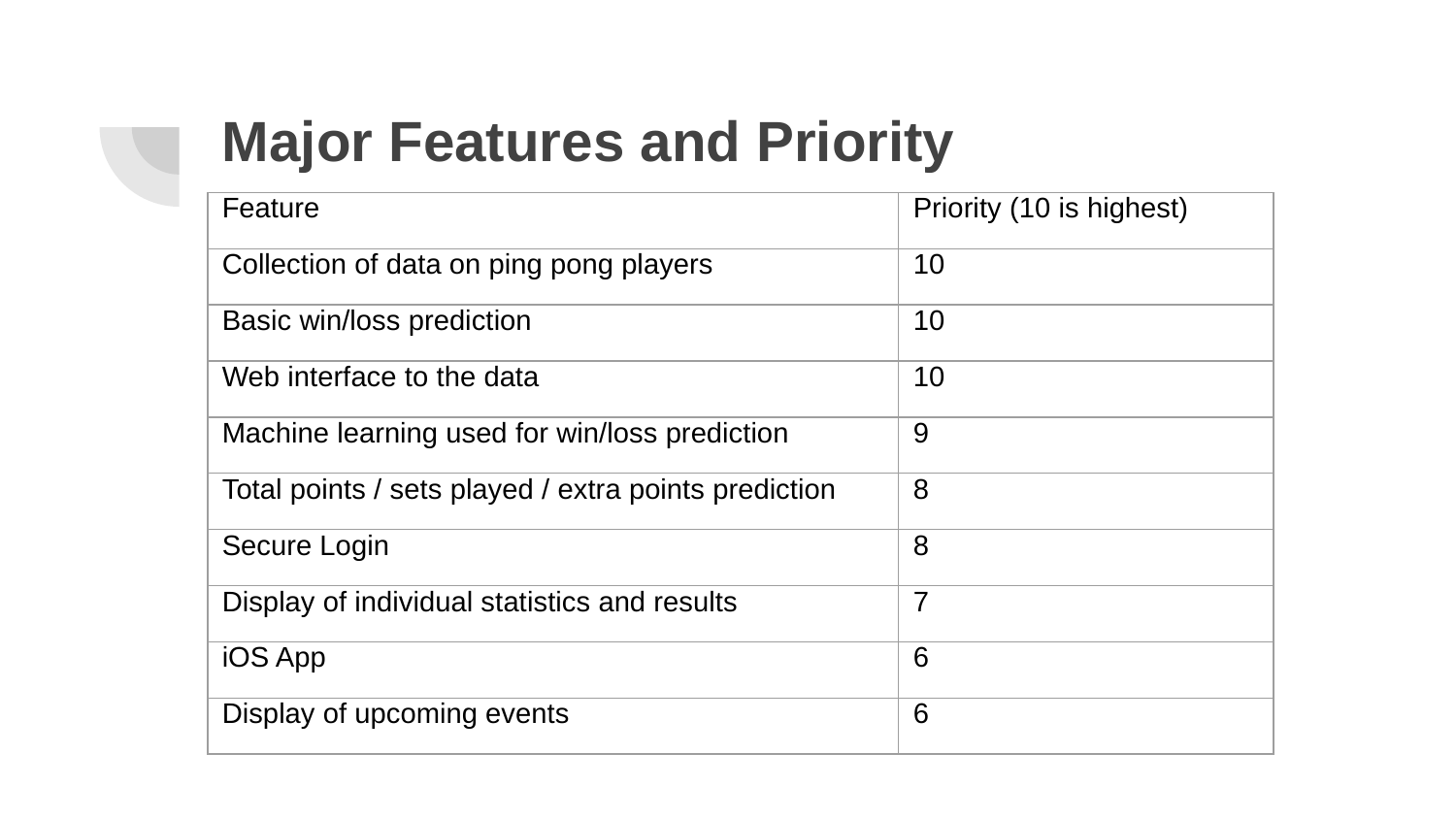

# Major Features and Priority
| Feature | Priority (10 is highest) |
| --- | --- |
| Collection of data on ping pong players | 10 |
| Basic win/loss prediction | 10 |
| Web interface to the data | 10 |
| Machine learning used for win/loss prediction | 9 |
| Total points / sets played / extra points prediction | 8 |
| Secure Login | 8 |
| Display of individual statistics and results | 7 |
| iOS App | 6 |
| Display of upcoming events | 6 |